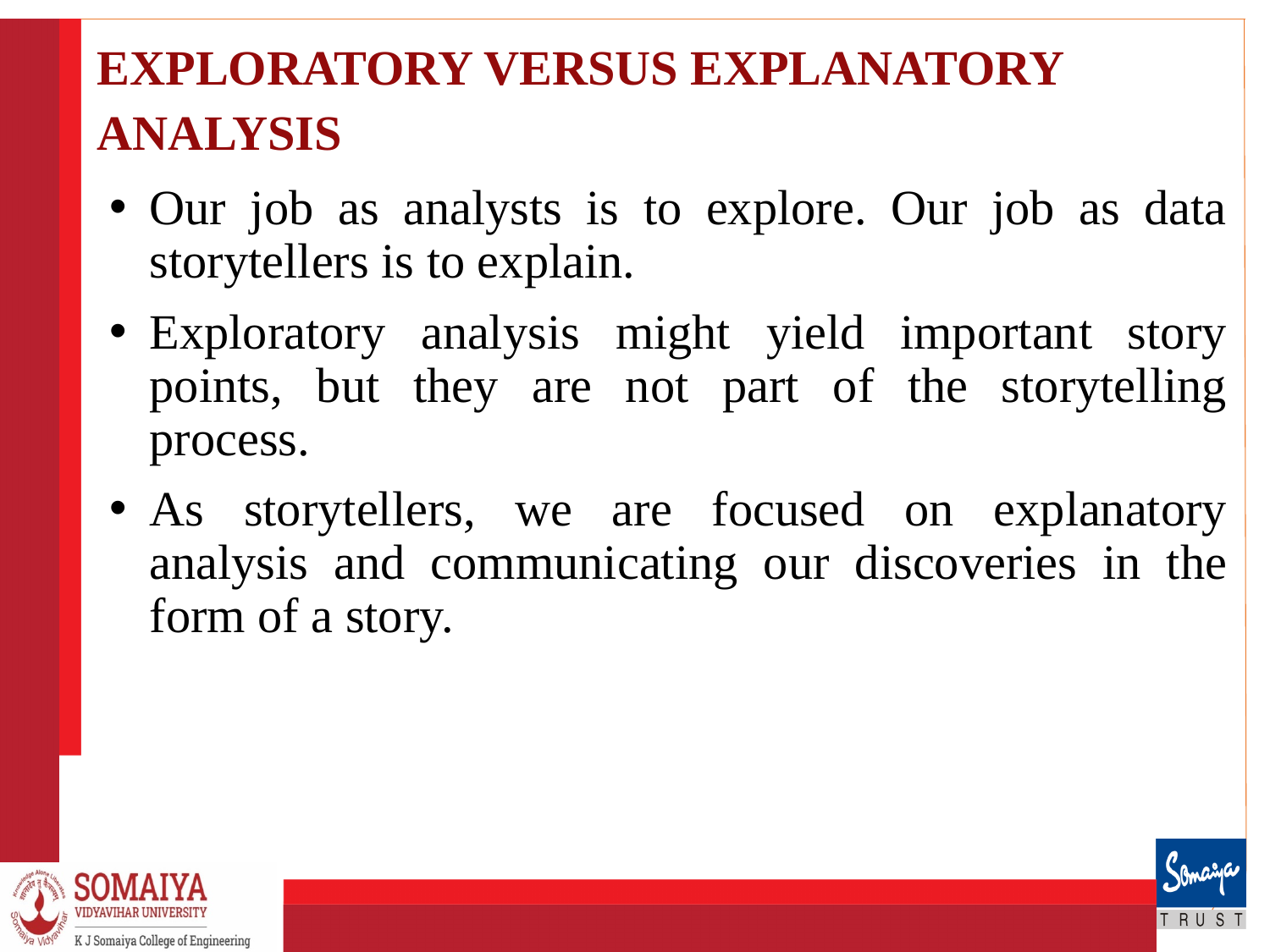

# EXPLORATORY VERSUS EXPLANATORY ANALYSIS
Our job as analysts is to explore. Our job as data storytellers is to explain.
Exploratory analysis might yield important story points, but they are not part of the storytelling process.
As storytellers, we are focused on explanatory analysis and communicating our discoveries in the form of a story.